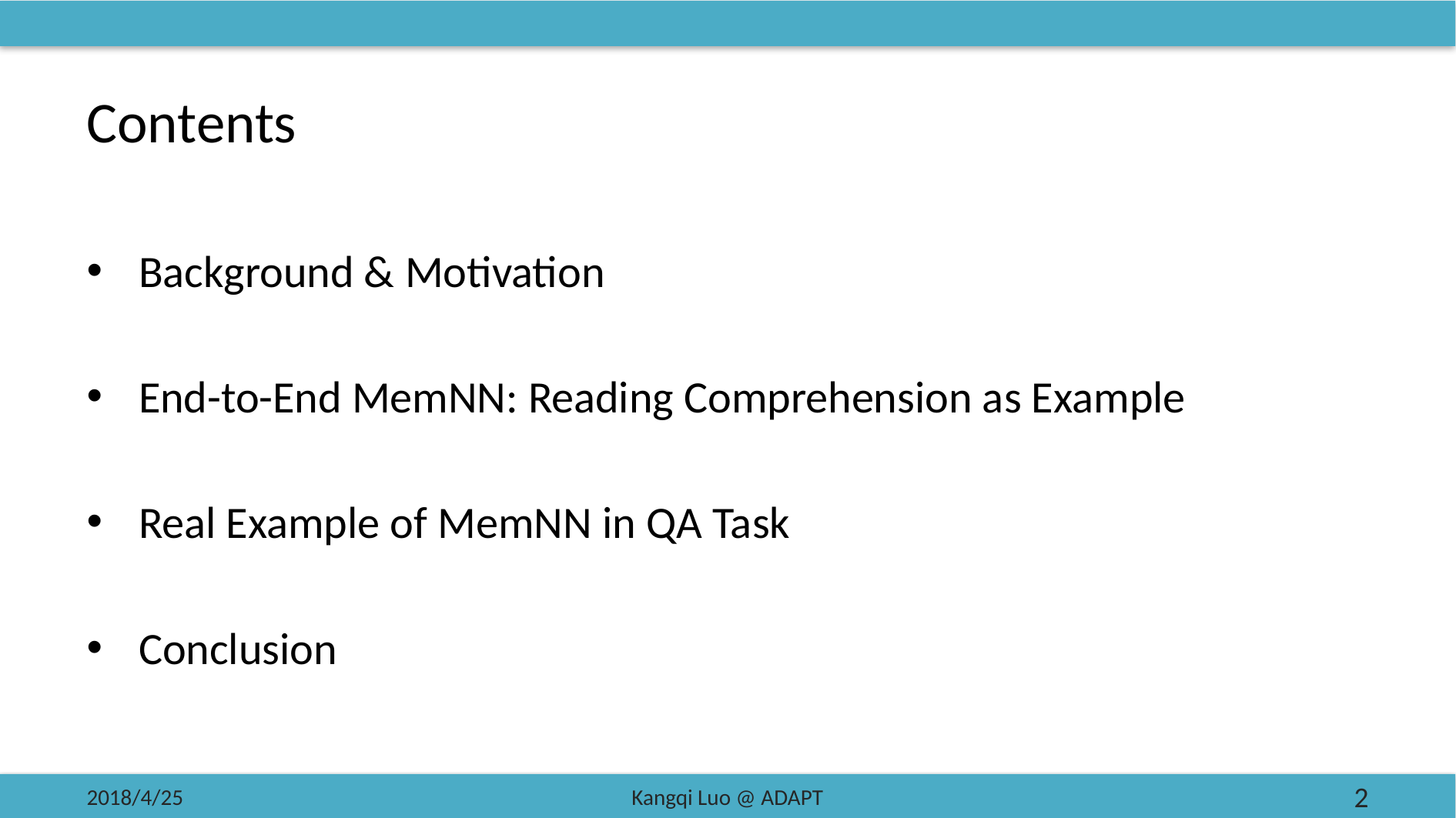

# Contents

Background & Motivation

End-to-End MemNN: Reading Comprehension as Example

Real Example of MemNN in QA Task

Conclusion
2018/4/25
Kangqi Luo @ ADAPT
2